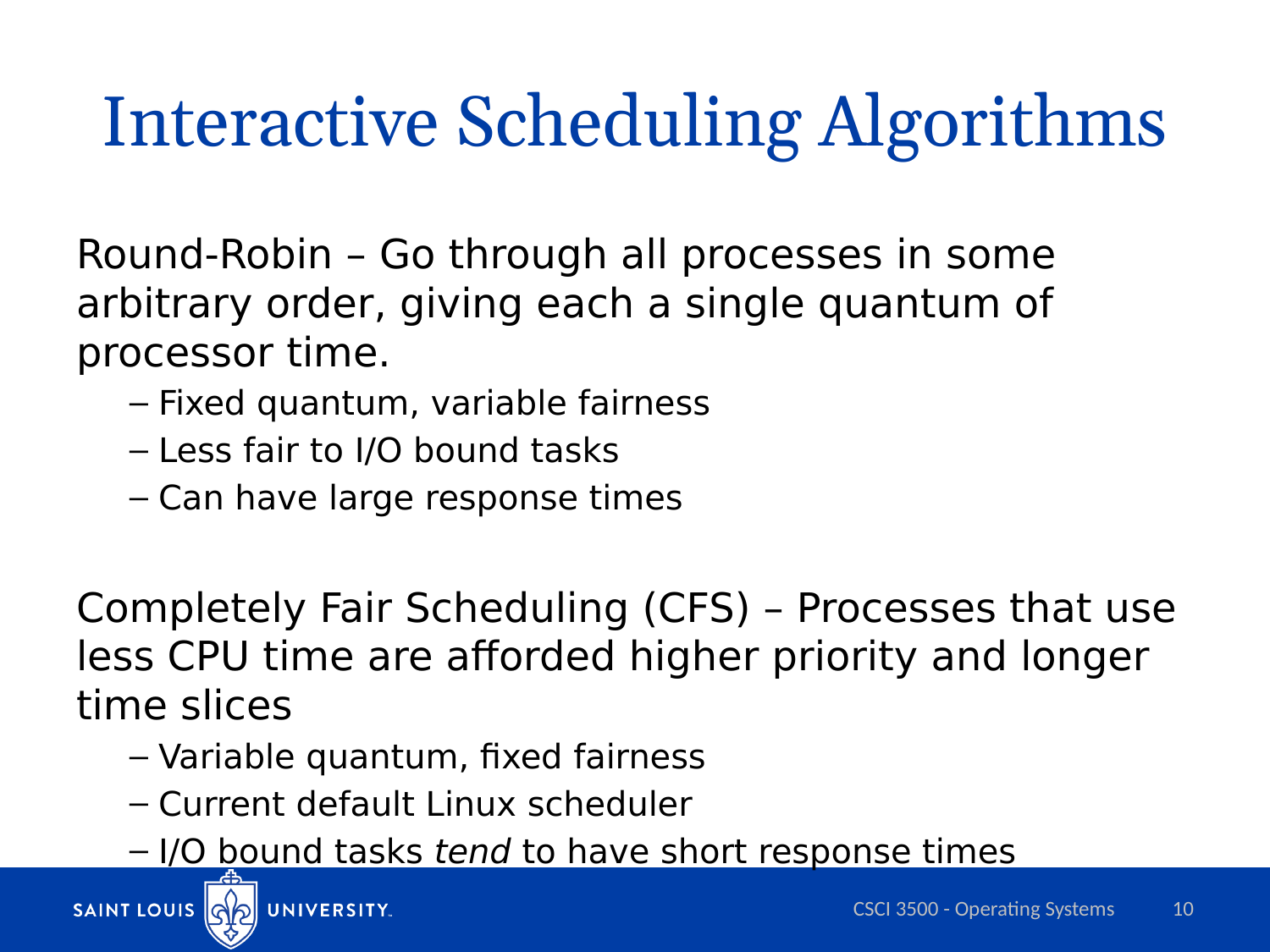

# Interactive Scheduling Algorithms
Round-Robin – Go through all processes in some arbitrary order, giving each a single quantum of processor time.
 Fixed quantum, variable fairness
 Less fair to I/O bound tasks
 Can have large response times

Completely Fair Scheduling (CFS) – Processes that use less CPU time are afforded higher priority and longer time slices
 Variable quantum, fixed fairness
 Current default Linux scheduler
 I/O bound tasks tend to have short response times

CSCI 3500 - Operating Systems
10